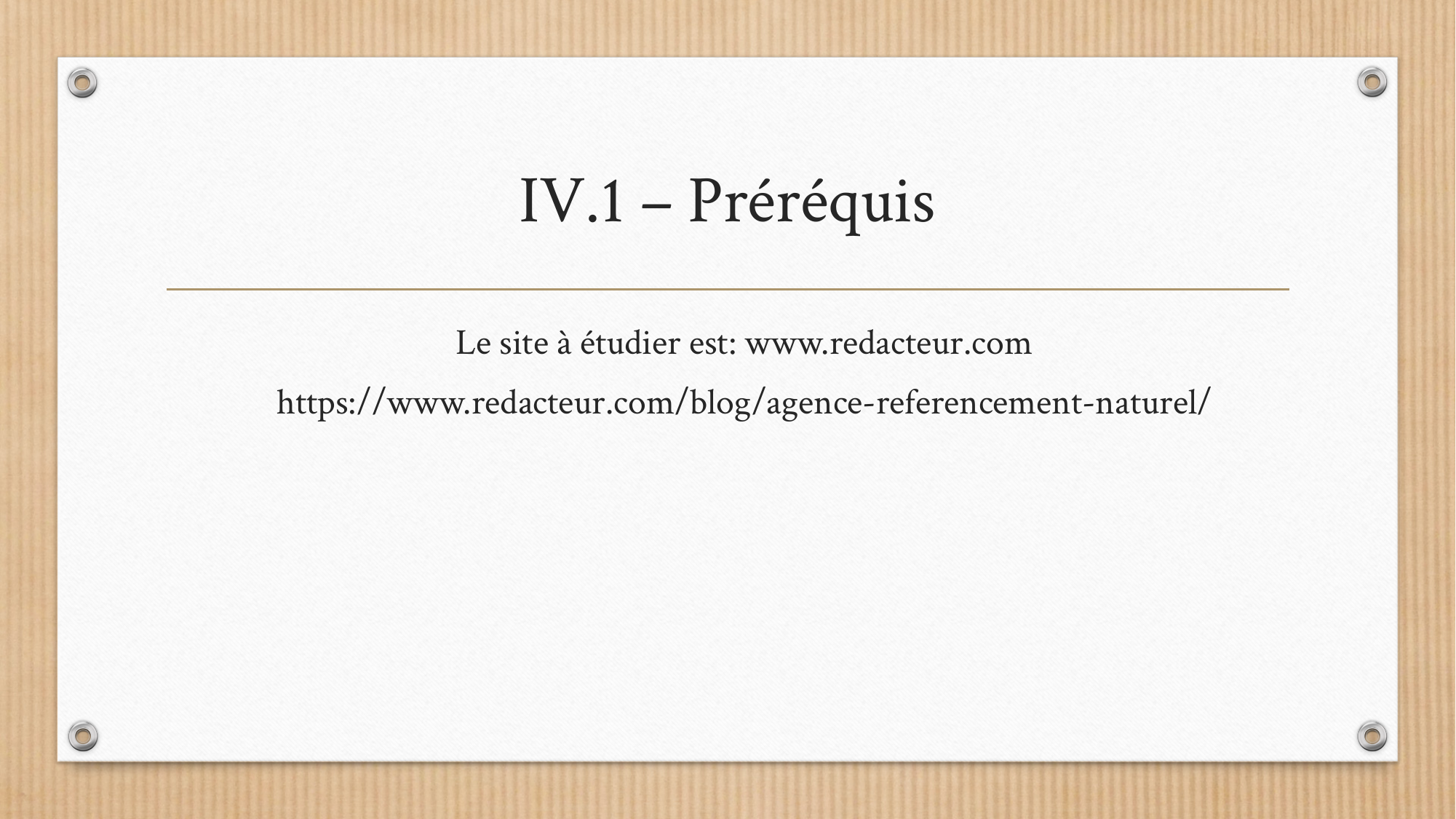

# IV.1 – Préréquis
Le site à étudier est: www.redacteur.com
https://www.redacteur.com/blog/agence-referencement-naturel/